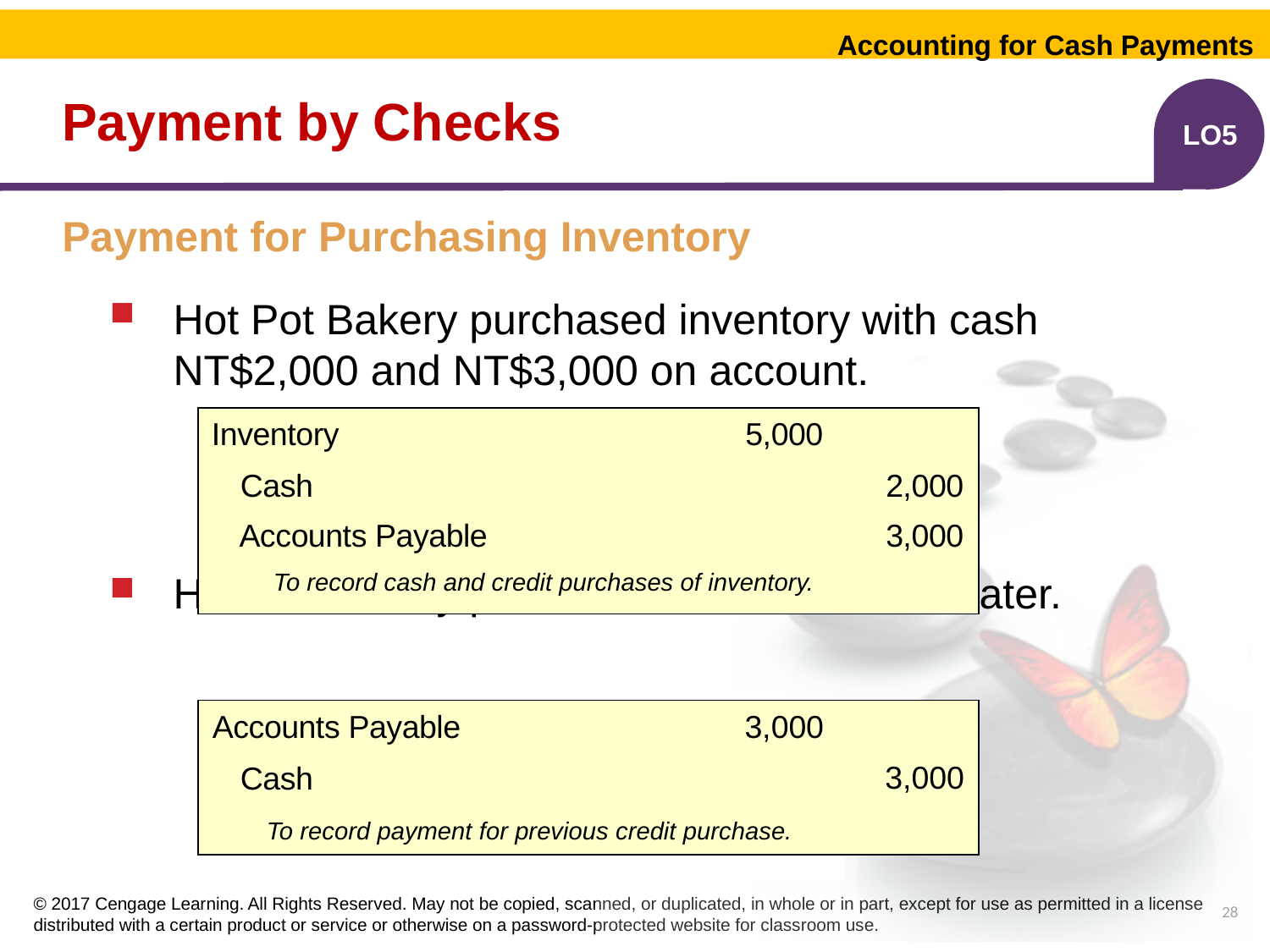

Accounting for Cash Payments
# Payment by Checks
LO5
Payment for Purchasing Inventory
Hot Pot Bakery purchased inventory with cash NT$2,000 and NT$3,000 on account.

Hot Pot Bakery paid NT$3,000 one month later.

|  |  |  |  |
| --- | --- | --- | --- |
|  |  |  |  |
|  |  |  |  |
|  |  |  |  |
Inventory
5,000
2,000
Cash
Accounts Payable
3,000
 To record cash and credit purchases of inventory.
|  |  |  |  |
| --- | --- | --- | --- |
|  |  |  |  |
|  |  |  |  |
Accounts Payable
3,000
3,000
Cash
To record payment for previous credit purchase.
28